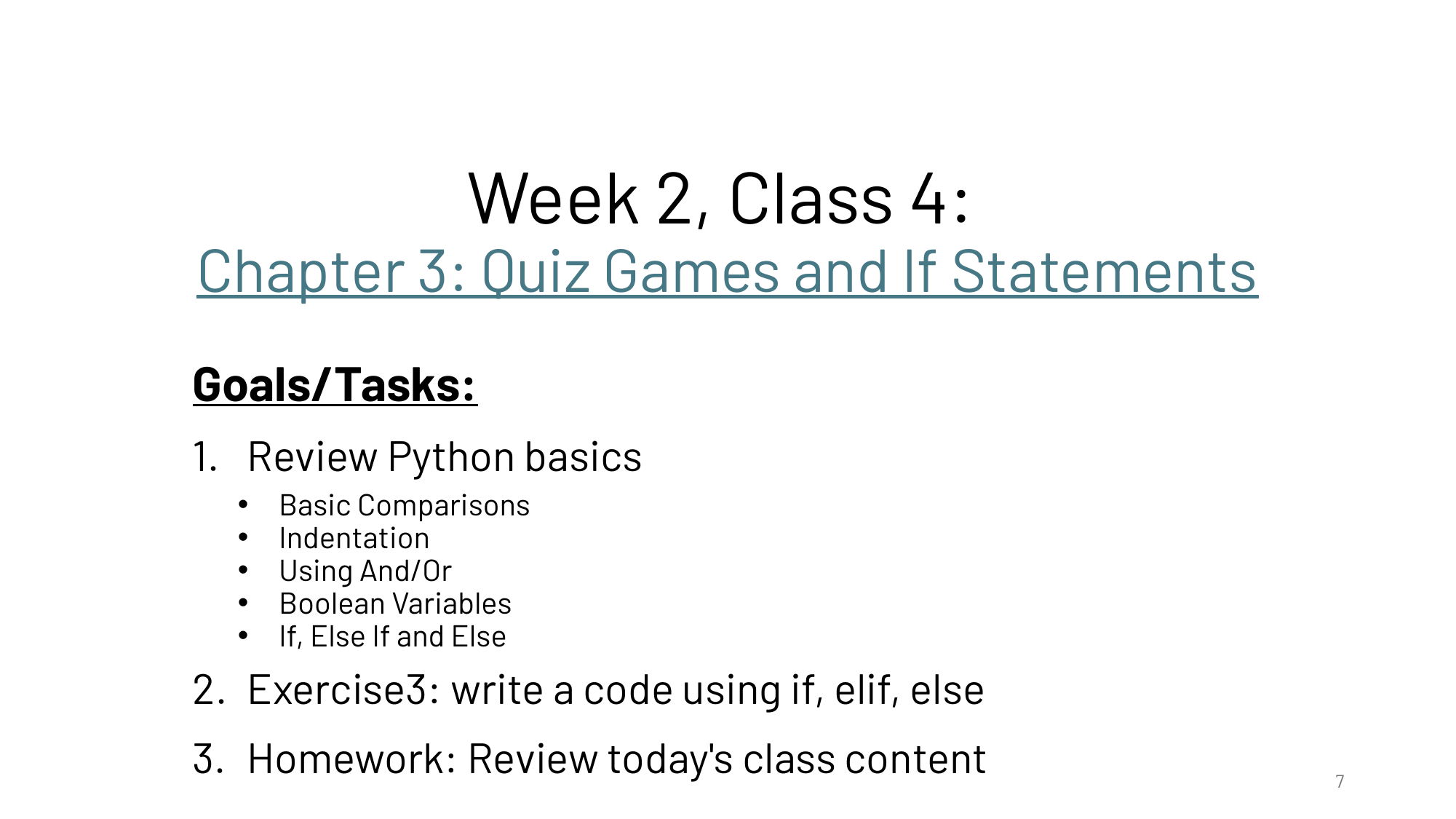

# Week 2, Class 4: Chapter 3: Quiz Games and If Statements
Goals/Tasks:
Review Python basics
Basic Comparisons
Indentation
Using And/Or
Boolean Variables
If, Else If and Else
Exercise3: write a code using if, elif, else
Homework: Review today's class content

7